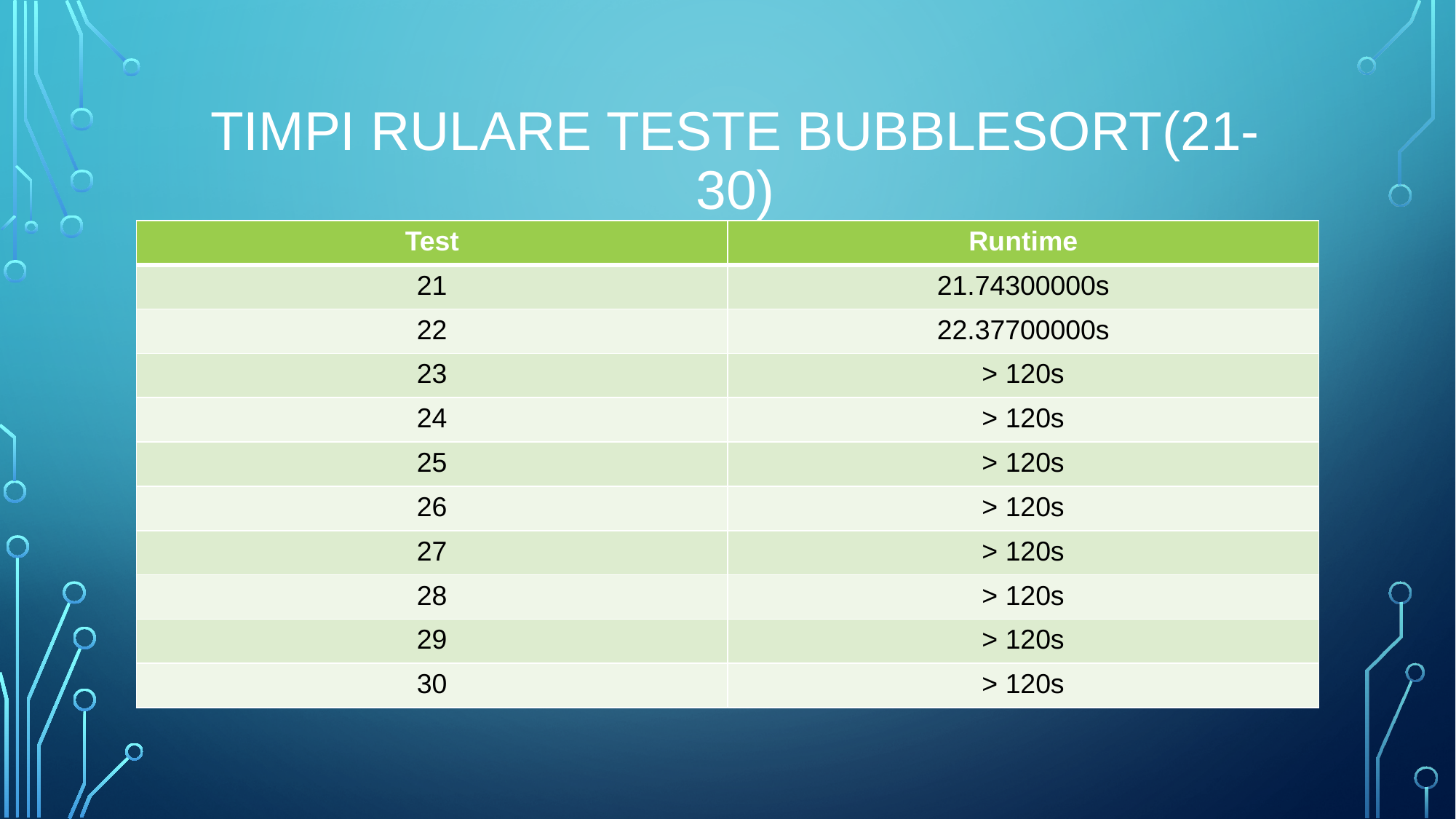

# Timpi rulare teste bubblesort(21-30)
| Test | Runtime |
| --- | --- |
| 21 | 21.74300000s |
| 22 | 22.37700000s |
| 23 | > 120s |
| 24 | > 120s |
| 25 | > 120s |
| 26 | > 120s |
| 27 | > 120s |
| 28 | > 120s |
| 29 | > 120s |
| 30 | > 120s |